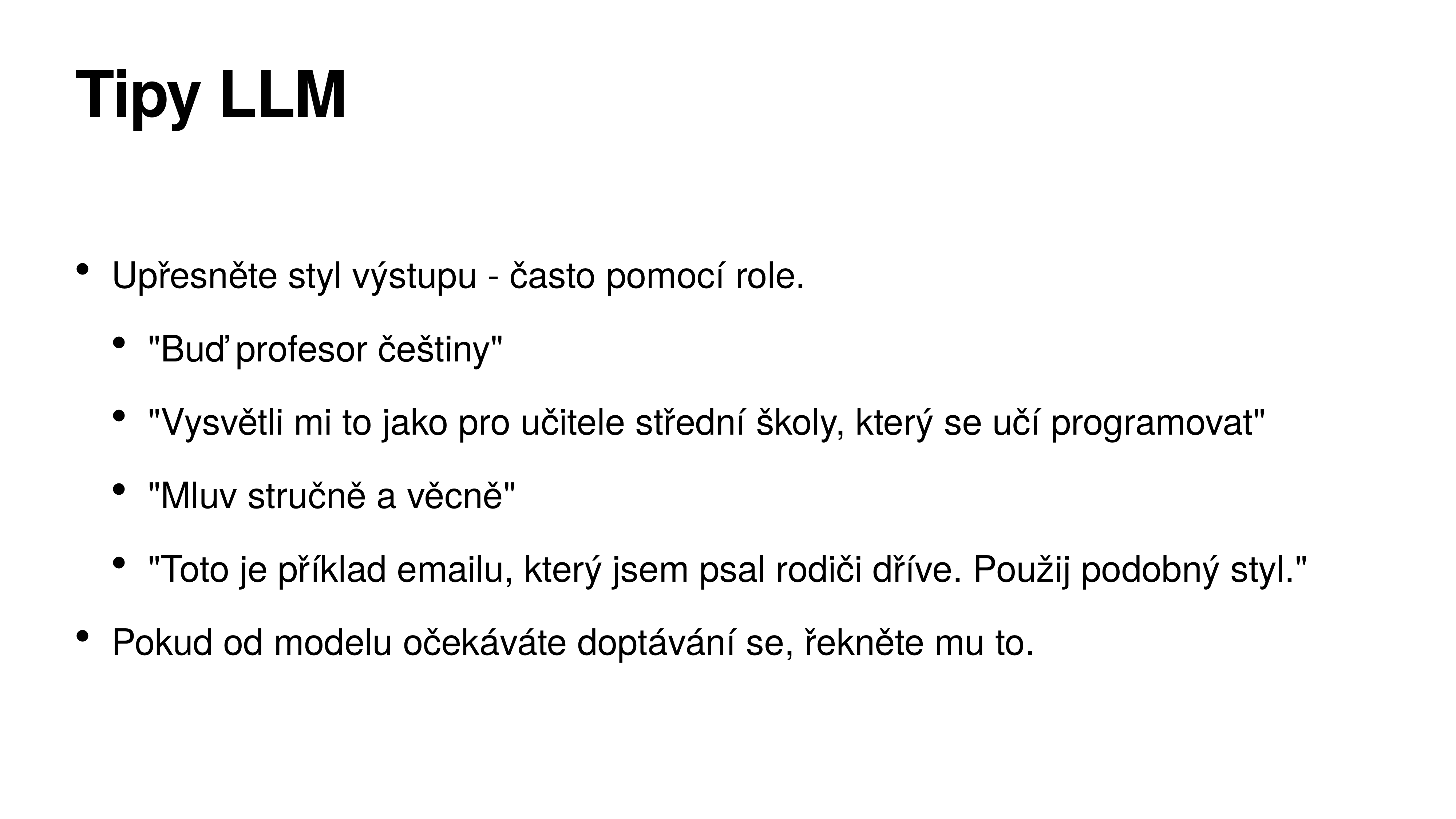

# Tipy LLM

Upřesněte styl výstupu - často pomocí role.
"Buď profesor češtiny"
"Vysvětli mi to jako pro učitele střední školy, který se učí programovat"
"Mluv stručně a věcně"
"Toto je příklad emailu, který jsem psal rodiči dříve. Použij podobný styl."
Pokud od modelu očekáváte doptávání se, řekněte mu to.